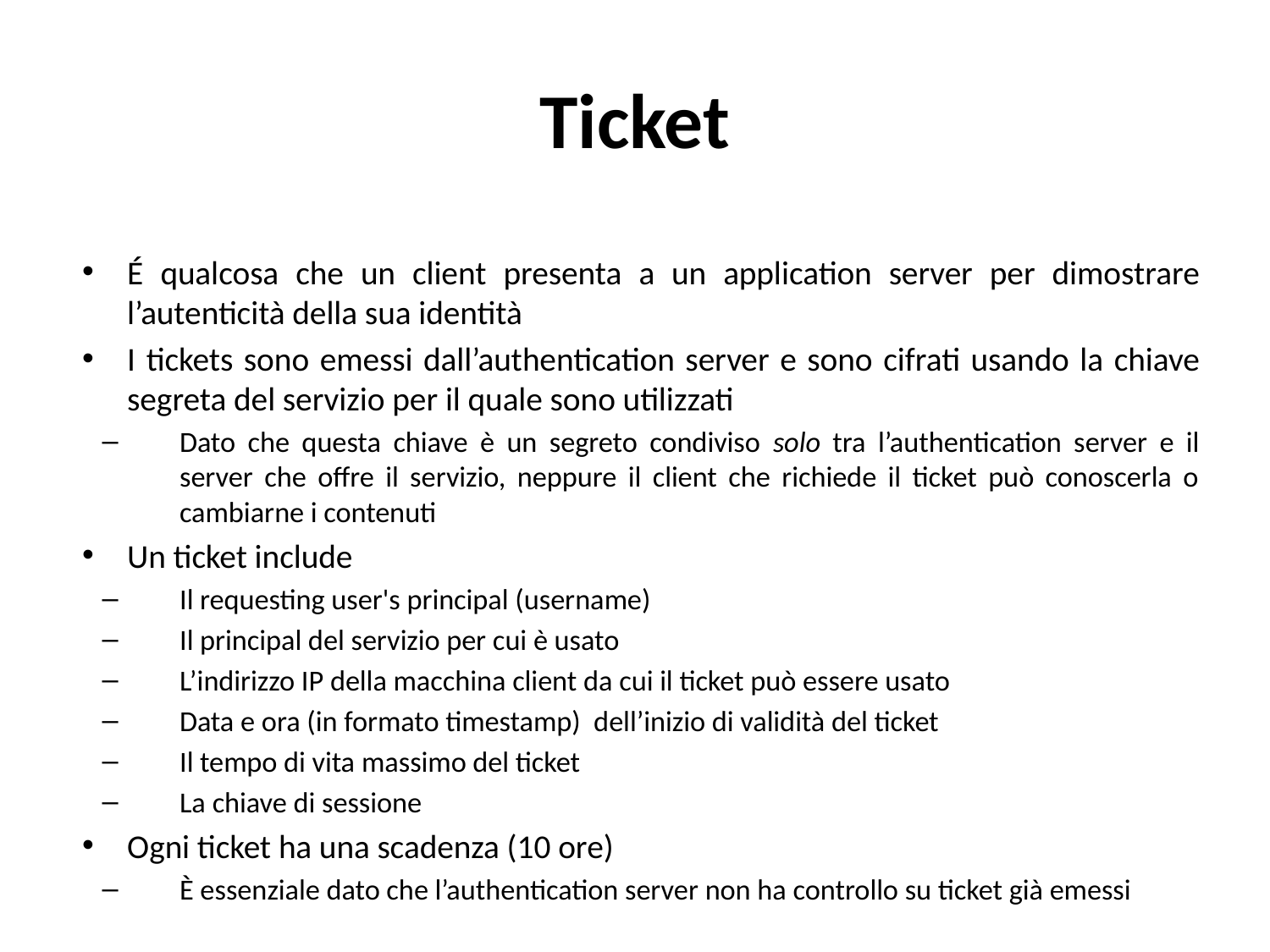

# Ticket

É qualcosa che un client presenta a un application server per dimostrare l’autenticità della sua identità
I tickets sono emessi dall’authentication server e sono cifrati usando la chiave segreta del servizio per il quale sono utilizzati
Dato che questa chiave è un segreto condiviso solo tra l’authentication server e il server che offre il servizio, neppure il client che richiede il ticket può conoscerla o cambiarne i contenuti
Un ticket include
Il requesting user's principal (username)
Il principal del servizio per cui è usato
L’indirizzo IP della macchina client da cui il ticket può essere usato
Data e ora (in formato timestamp)  dell’inizio di validità del ticket
Il tempo di vita massimo del ticket
La chiave di sessione
Ogni ticket ha una scadenza (10 ore)
È essenziale dato che l’authentication server non ha controllo su ticket già emessi